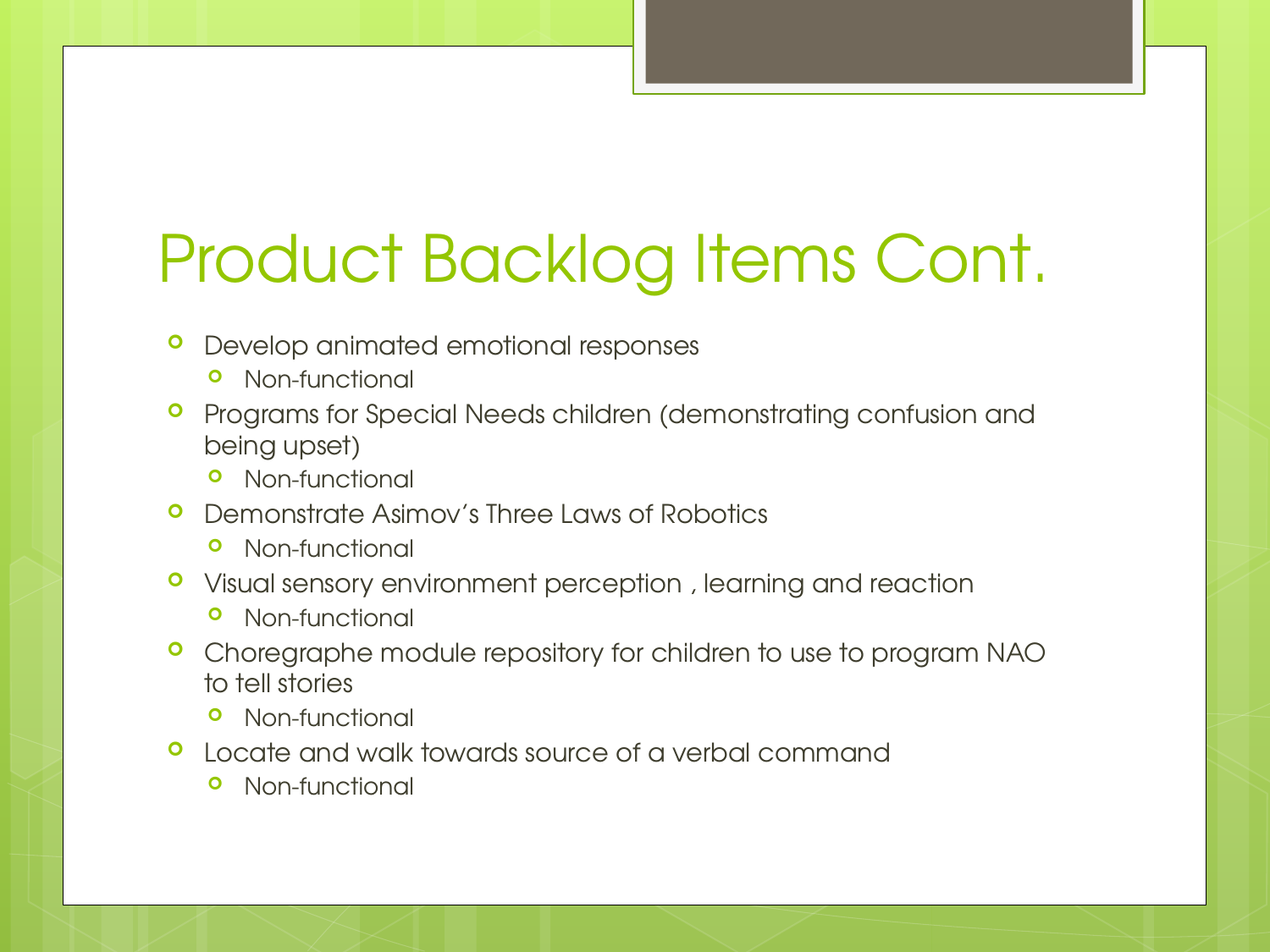

# Product Backlog Items Cont.
Develop animated emotional responses
Non-functional
Programs for Special Needs children (demonstrating confusion and being upset)
Non-functional
Demonstrate Asimov’s Three Laws of Robotics
Non-functional
Visual sensory environment perception , learning and reaction
Non-functional
Choregraphe module repository for children to use to program NAO to tell stories
Non-functional
Locate and walk towards source of a verbal command
Non-functional